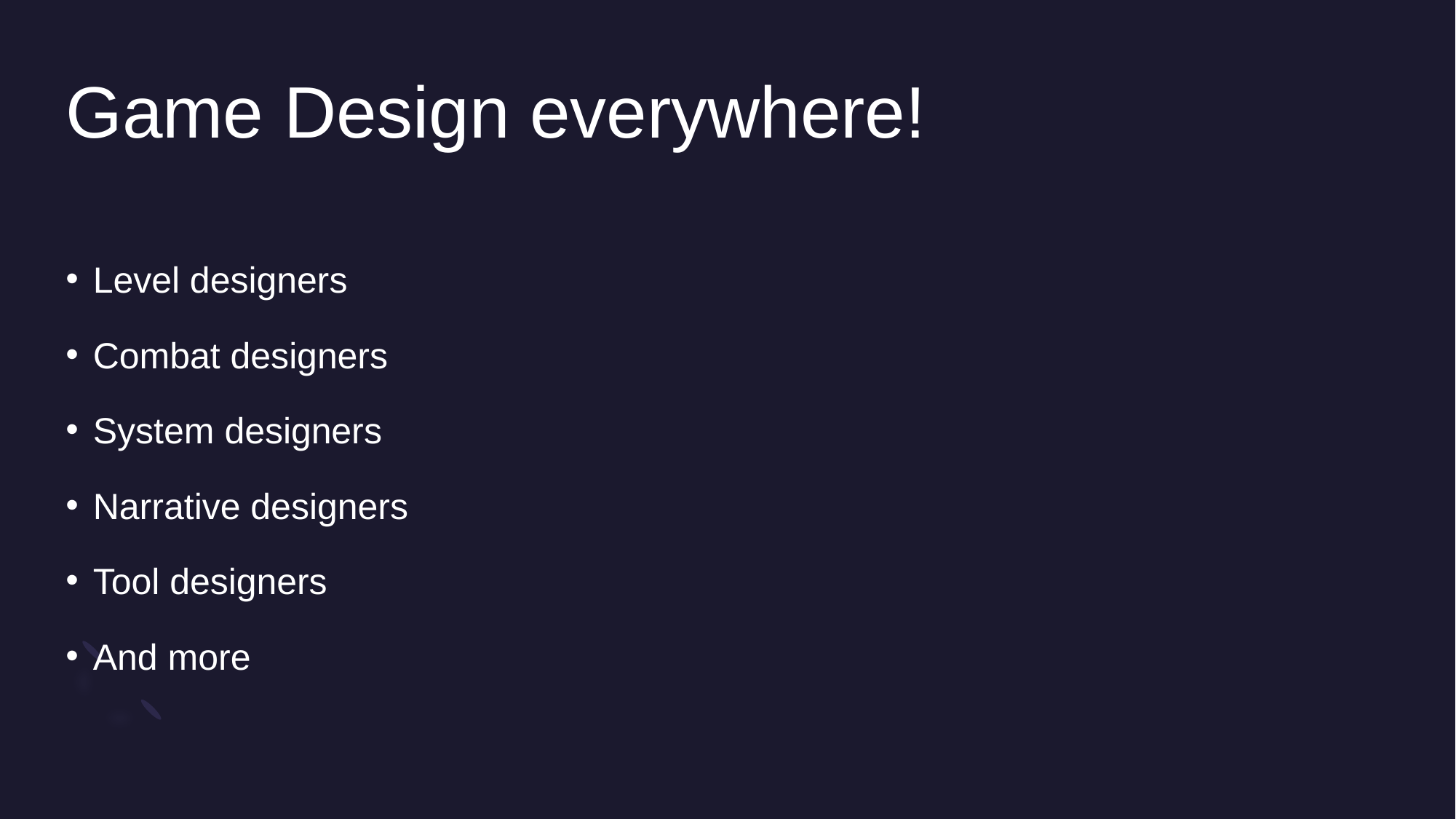

# Game Design everywhere!
Level designers
Combat designers
System designers
Narrative designers
Tool designers
And more